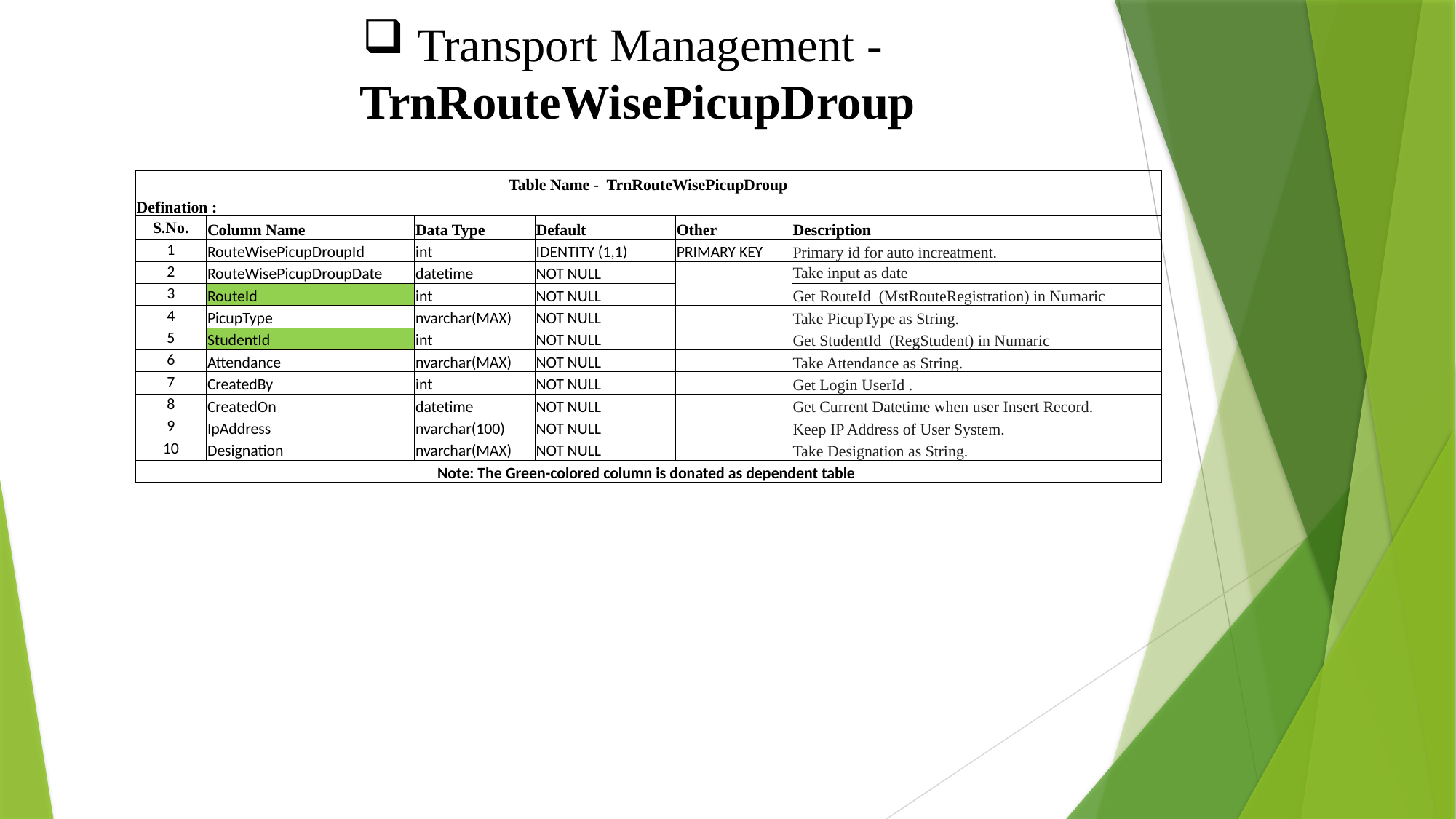

Transport Management -TrnRouteWisePicupDroup
| Table Name - TrnRouteWisePicupDroup |  |  |  |  |  |
| --- | --- | --- | --- | --- | --- |
| Defination : |  |  |  |  |  |
| S.No. | Column Name | Data Type | Default | Other | Description |
| 1 | RouteWisePicupDroupId | int | IDENTITY (1,1) | PRIMARY KEY | Primary id for auto increatment. |
| 2 | RouteWisePicupDroupDate | datetime | NOT NULL |  | Take input as date |
| 3 | RouteId | int | NOT NULL |  | Get RouteId (MstRouteRegistration) in Numaric |
| 4 | PicupType | nvarchar(MAX) | NOT NULL |  | Take PicupType as String. |
| 5 | StudentId | int | NOT NULL |  | Get StudentId (RegStudent) in Numaric |
| 6 | Attendance | nvarchar(MAX) | NOT NULL |  | Take Attendance as String. |
| 7 | CreatedBy | int | NOT NULL |  | Get Login UserId . |
| 8 | CreatedOn | datetime | NOT NULL |  | Get Current Datetime when user Insert Record. |
| 9 | IpAddress | nvarchar(100) | NOT NULL |  | Keep IP Address of User System. |
| 10 | Designation | nvarchar(MAX) | NOT NULL |  | Take Designation as String. |
| Note: The Green-colored column is donated as dependent table |  |  |  |  |  |